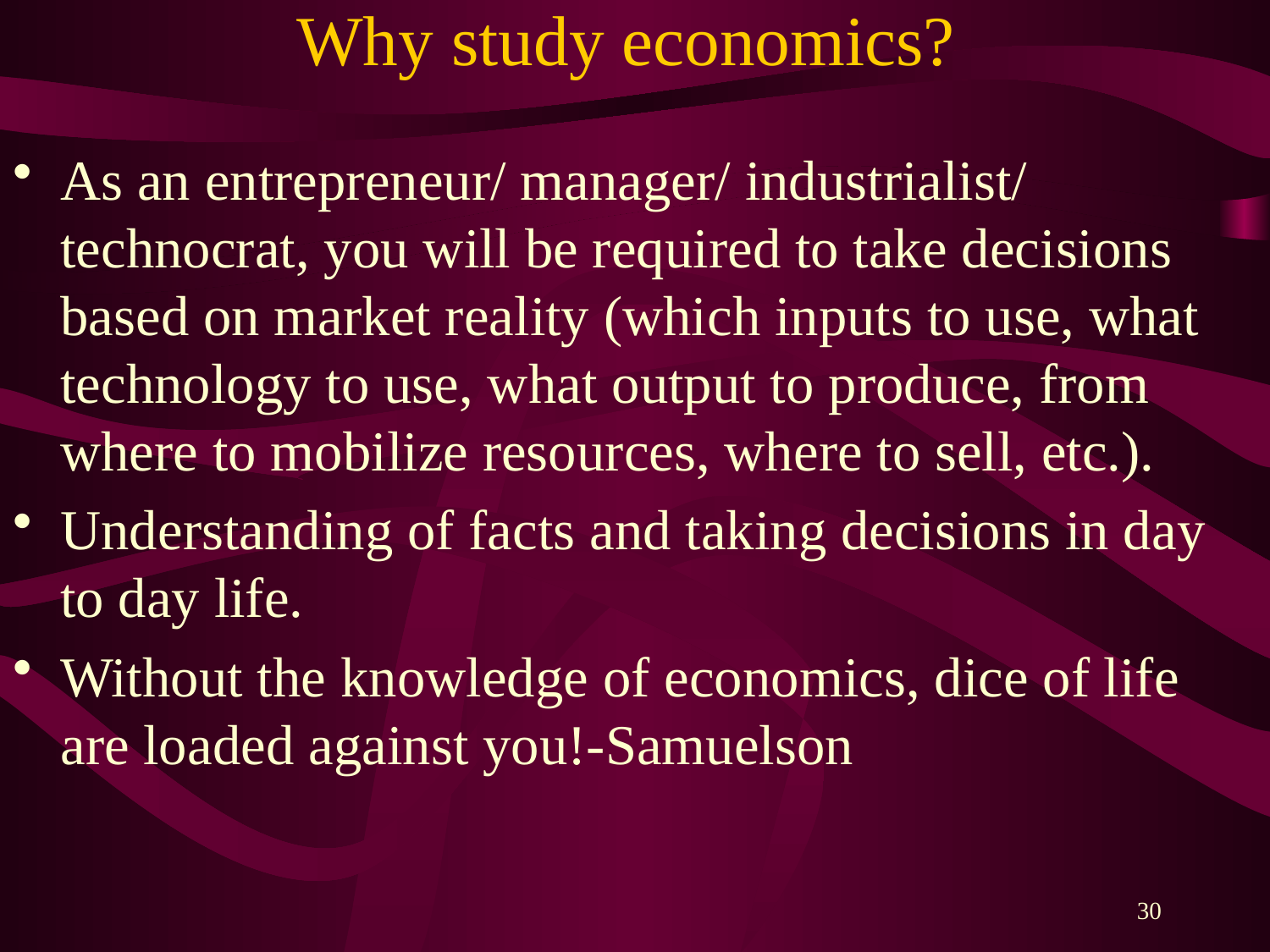

# Why study economics?
As an entrepreneur/ manager/ industrialist/ technocrat, you will be required to take decisions based on market reality (which inputs to use, what technology to use, what output to produce, from where to mobilize resources, where to sell, etc.).
Understanding of facts and taking decisions in day to day life.
Without the knowledge of economics, dice of life are loaded against you!-Samuelson
30